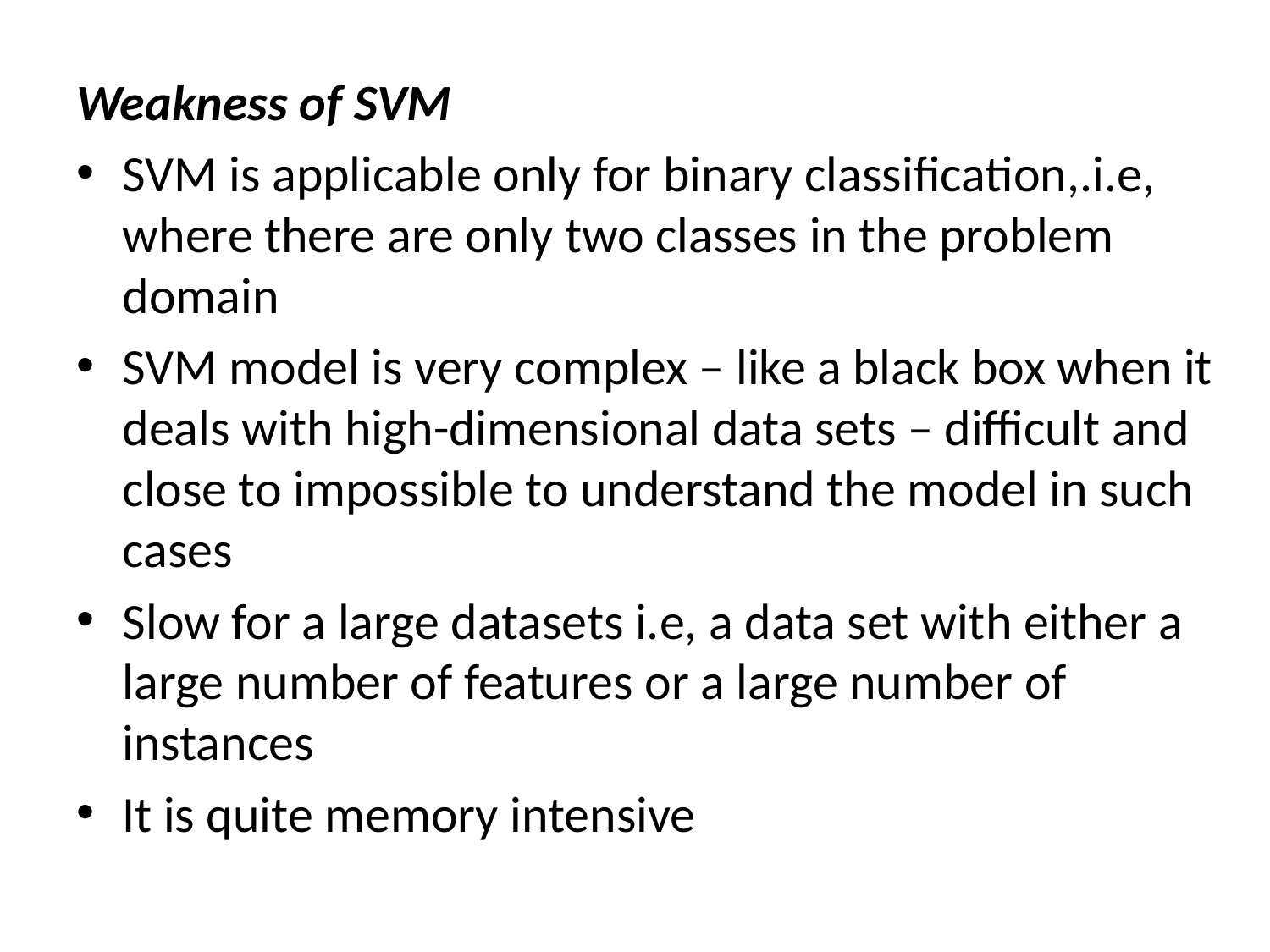

Weakness of SVM
SVM is applicable only for binary classification,.i.e, where there are only two classes in the problem domain
SVM model is very complex – like a black box when it deals with high-dimensional data sets – difficult and close to impossible to understand the model in such cases
Slow for a large datasets i.e, a data set with either a large number of features or a large number of instances
It is quite memory intensive